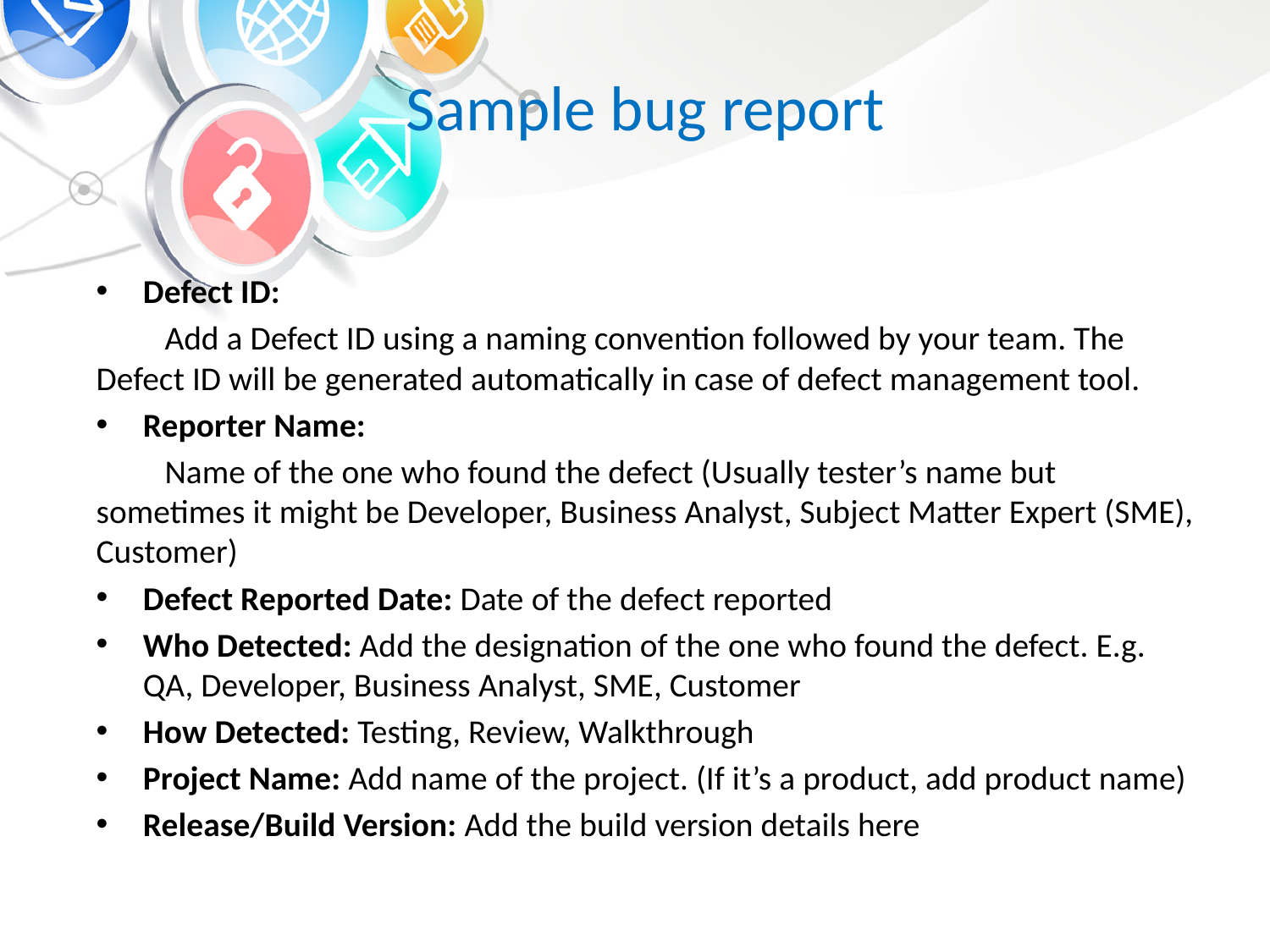

# Sample bug report
Defect ID:
	Add a Defect ID using a naming convention followed by your team. The Defect ID will be generated automatically in case of defect management tool.
Reporter Name:
	Name of the one who found the defect (Usually tester’s name but sometimes it might be Developer, Business Analyst, Subject Matter Expert (SME), Customer)
Defect Reported Date: Date of the defect reported
Who Detected: Add the designation of the one who found the defect. E.g. QA, Developer, Business Analyst, SME, Customer
How Detected: Testing, Review, Walkthrough
Project Name: Add name of the project. (If it’s a product, add product name)
Release/Build Version: Add the build version details here